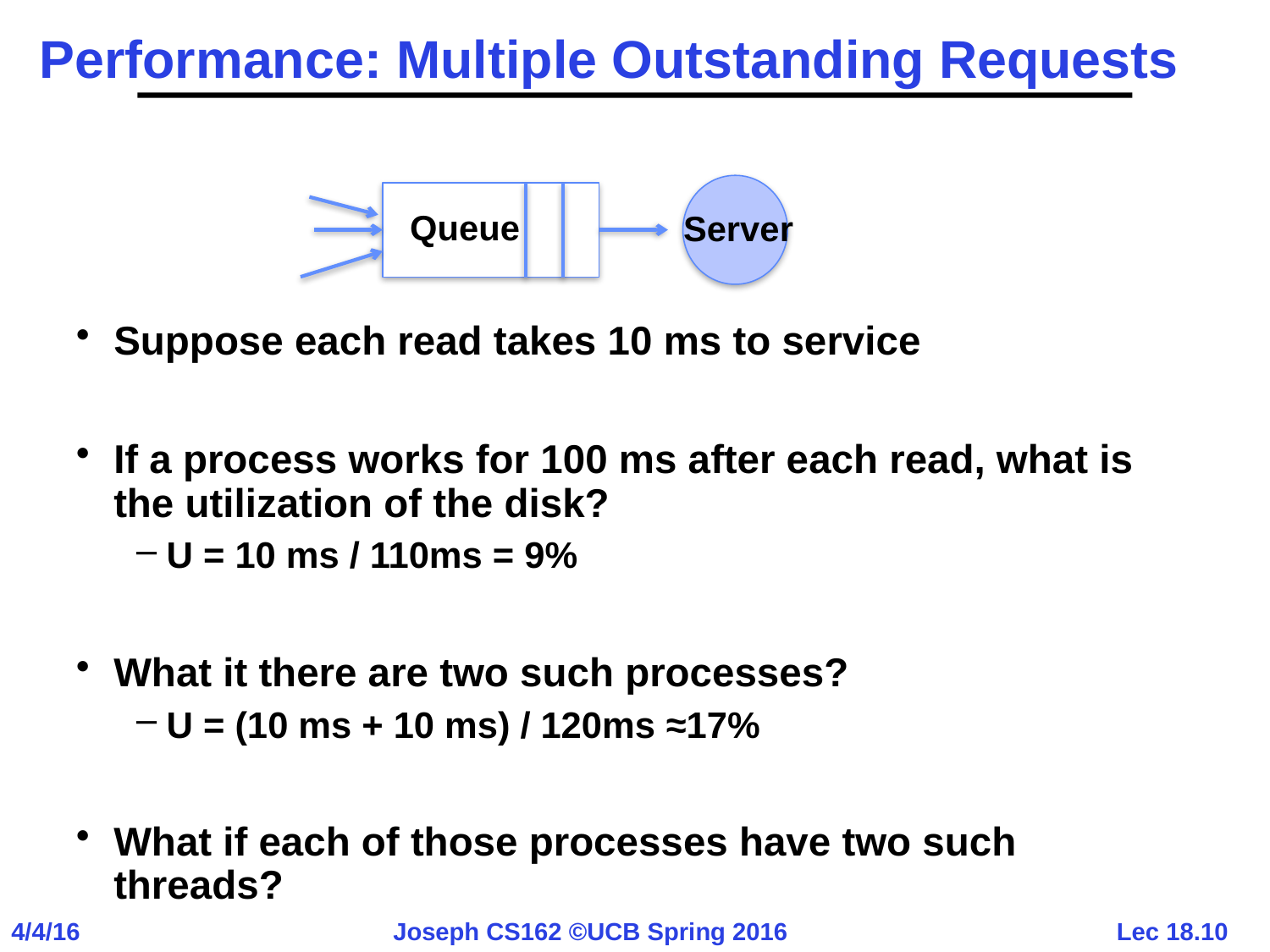

# Performance: Multiple Outstanding Requests

Queue
Server
Suppose each read takes 10 ms to service

If a process works for 100 ms after each read, what is the utilization of the disk?
U = 10 ms / 110ms = 9%

What it there are two such processes?
U = (10 ms + 10 ms) / 120ms ≈17%

What if each of those processes have two such threads?